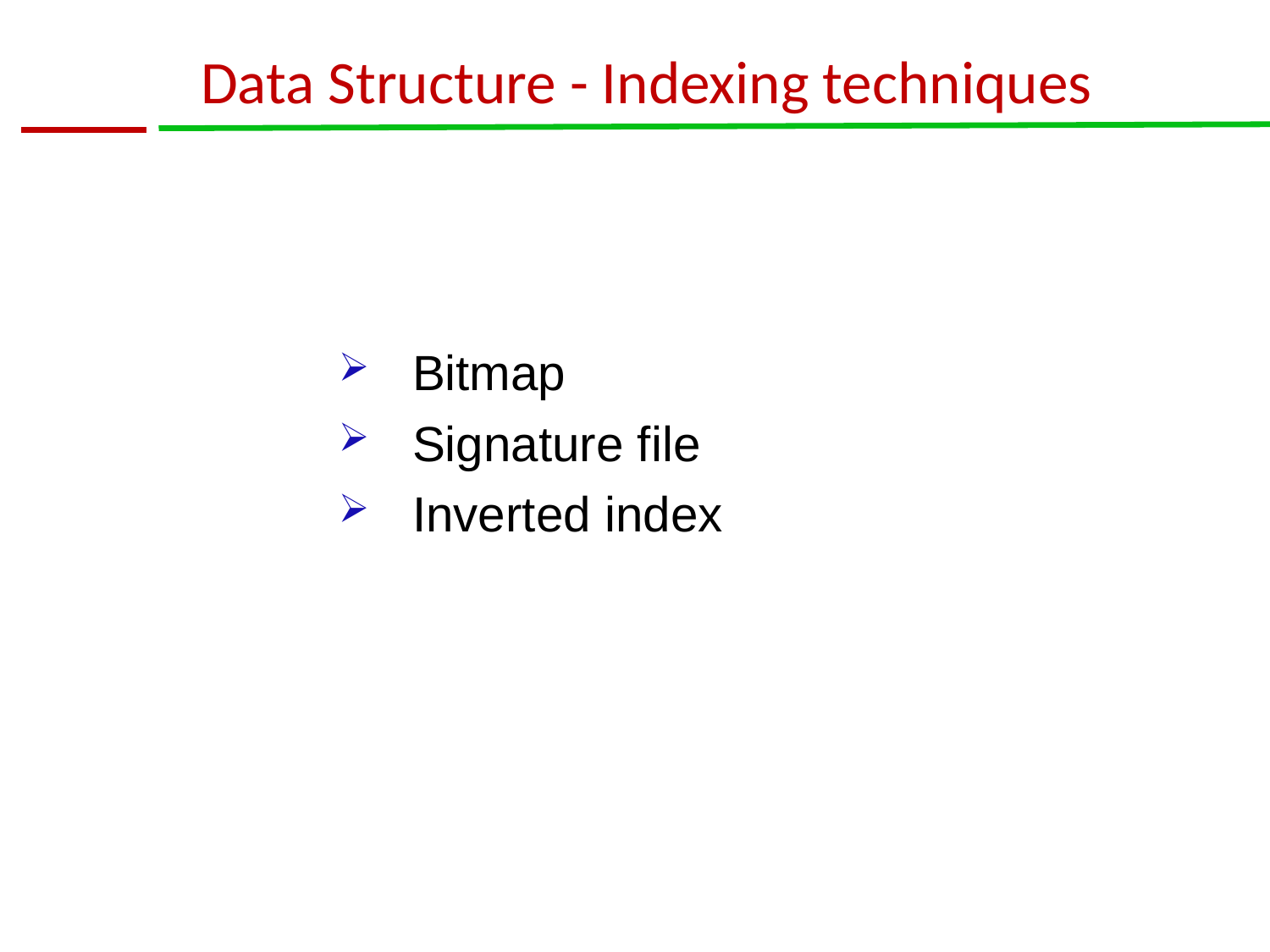

# Data Structure - Indexing techniques
Bitmap
Signature file
Inverted index